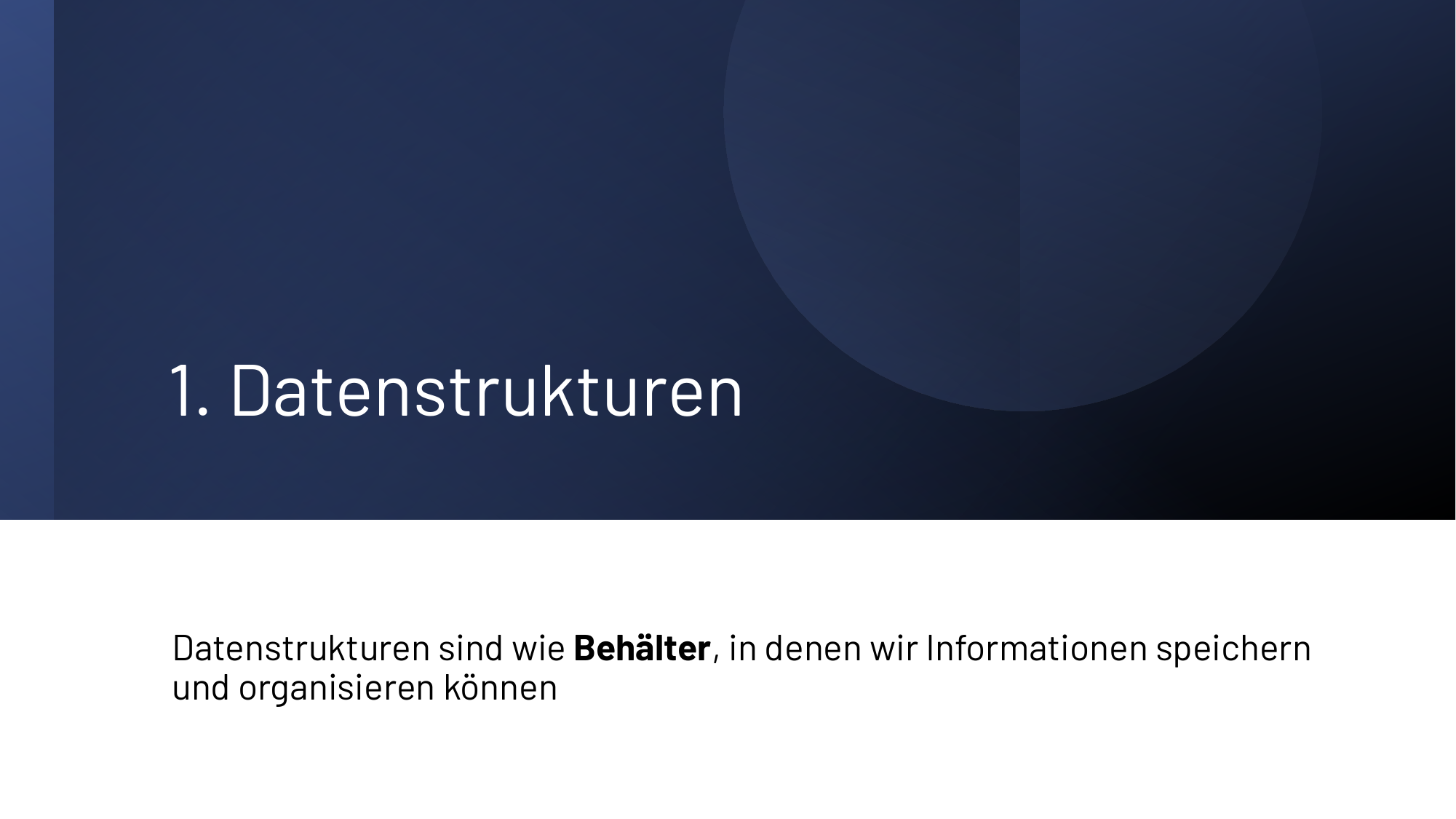

# 1. Datenstrukturen
Datenstrukturen sind wie Behälter, in denen wir Informationen speichern und organisieren können